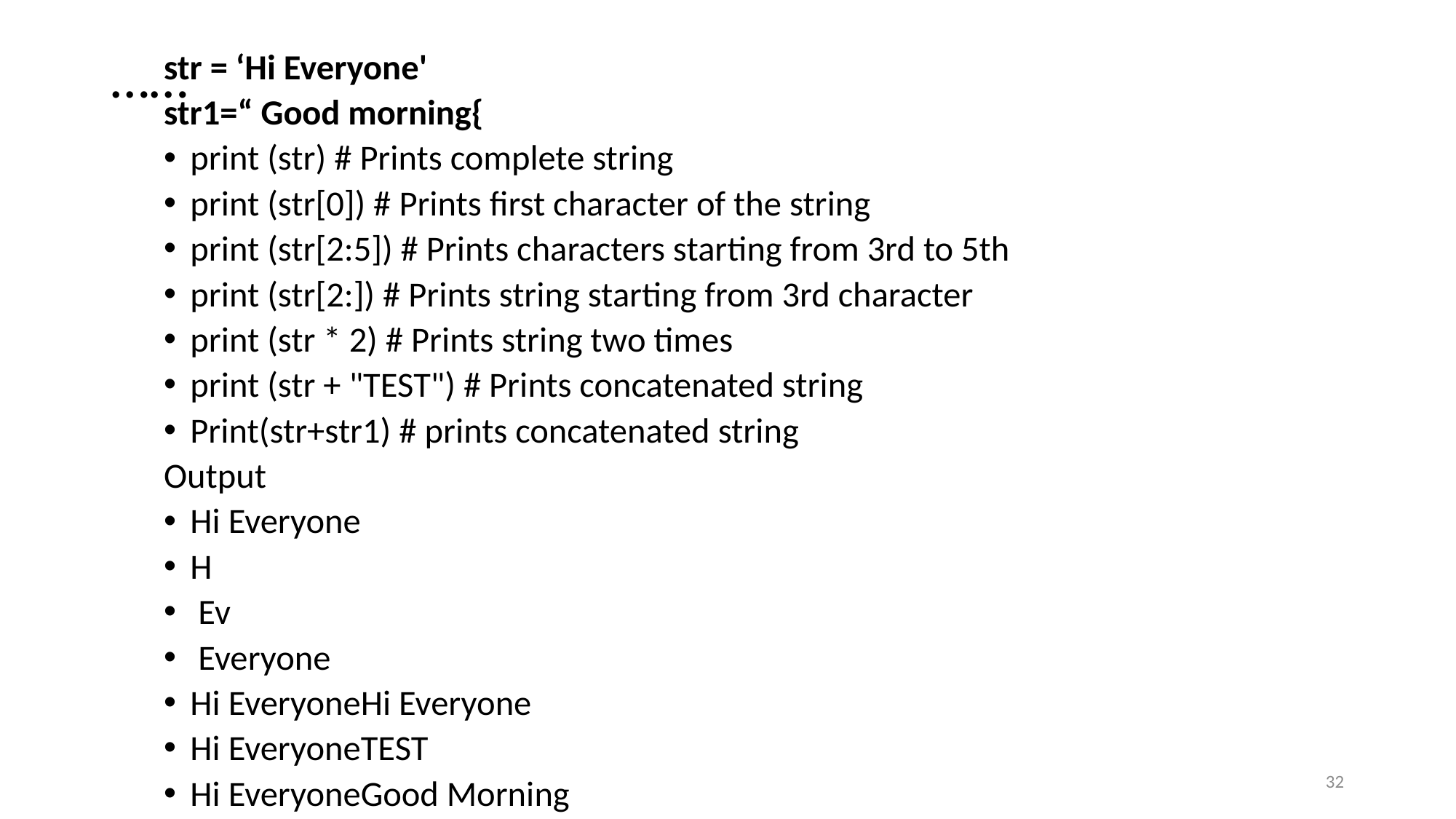

# ……
str = ‘Hi Everyone'
str1=“ Good morning{
print (str) # Prints complete string
print (str[0]) # Prints first character of the string
print (str[2:5]) # Prints characters starting from 3rd to 5th
print (str[2:]) # Prints string starting from 3rd character
print (str * 2) # Prints string two times
print (str + "TEST") # Prints concatenated string
Print(str+str1) # prints concatenated string
Output
Hi Everyone
H
 Ev
 Everyone
Hi EveryoneHi Everyone
Hi EveryoneTEST
Hi EveryoneGood Morning

32